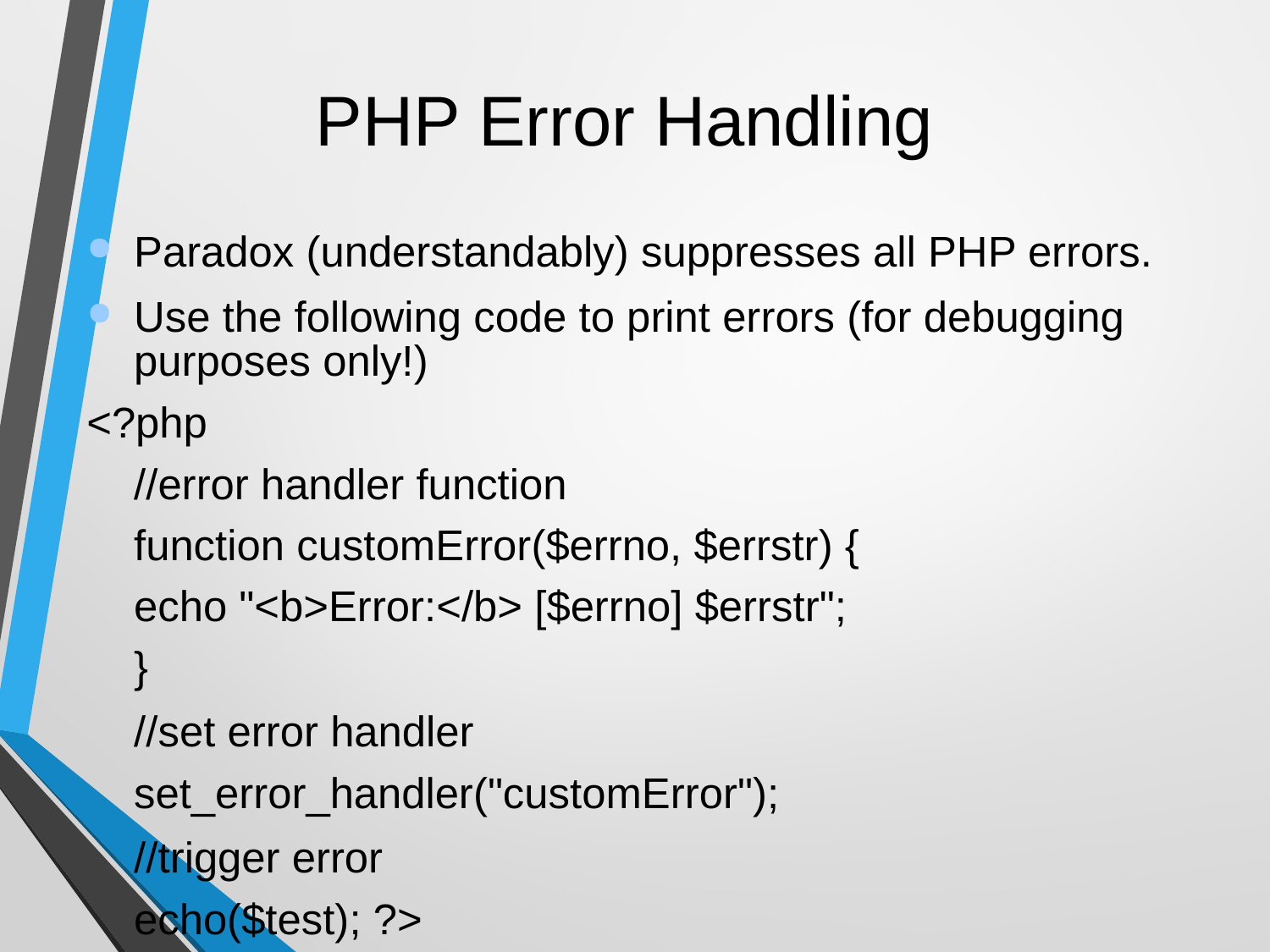

# PHP Error Handling
Paradox (understandably) suppresses all PHP errors.
Use the following code to print errors (for debugging purposes only!)‏
<?php
	//error handler function
	function customError($errno, $errstr) {
		echo "<b>Error:</b> [$errno] $errstr";
	}
	//set error handler
	set_error_handler("customError");
	//trigger error
	echo($test); ?>